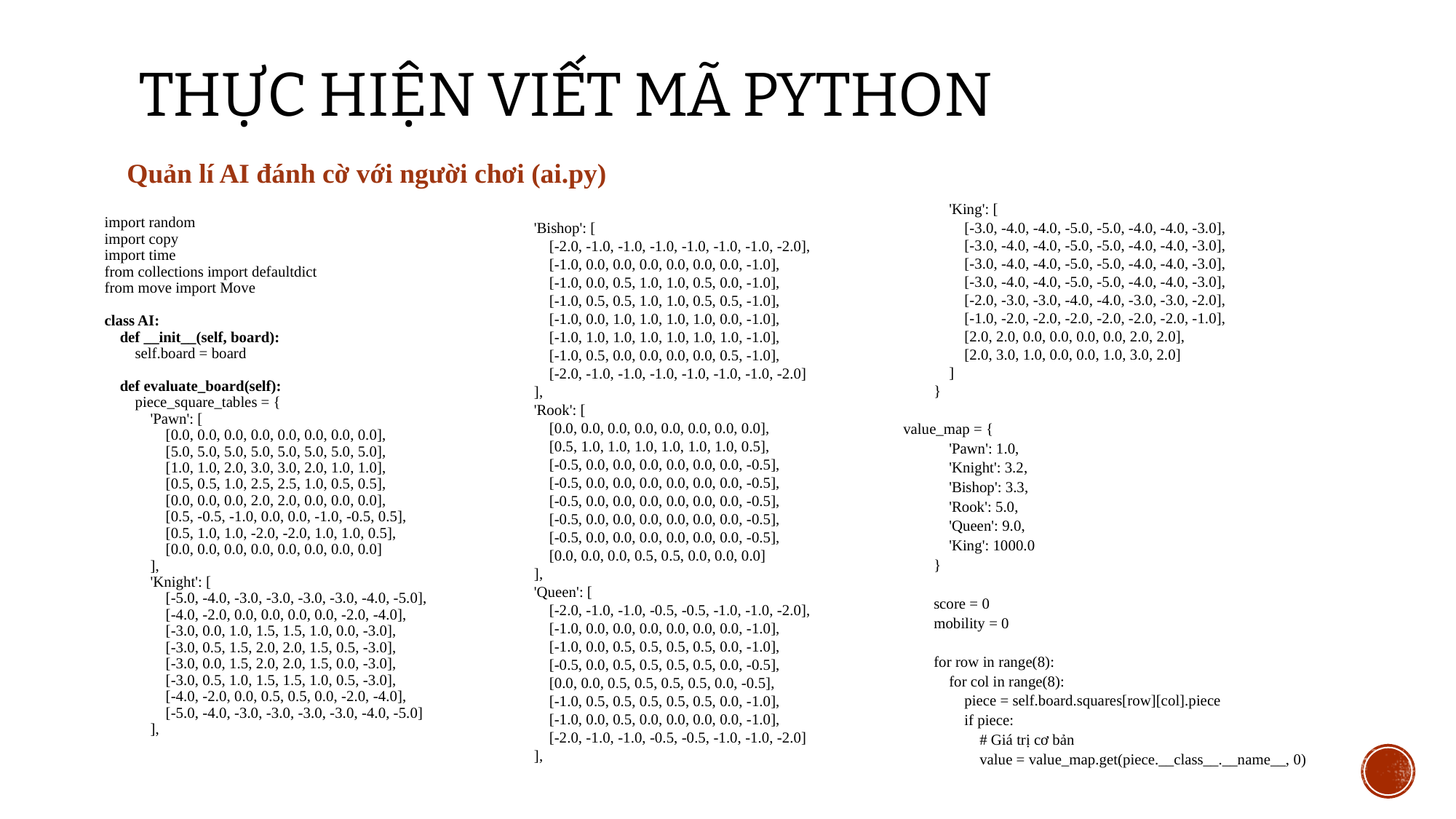

# THỰC HIỆN VIẾT MÃ PYTHON
Quản lí AI đánh cờ với người chơi (ai.py)
            'King': [
                [-3.0, -4.0, -4.0, -5.0, -5.0, -4.0, -4.0, -3.0],
                [-3.0, -4.0, -4.0, -5.0, -5.0, -4.0, -4.0, -3.0],
                [-3.0, -4.0, -4.0, -5.0, -5.0, -4.0, -4.0, -3.0],
                [-3.0, -4.0, -4.0, -5.0, -5.0, -4.0, -4.0, -3.0],
                [-2.0, -3.0, -3.0, -4.0, -4.0, -3.0, -3.0, -2.0],
                [-1.0, -2.0, -2.0, -2.0, -2.0, -2.0, -2.0, -1.0],
                [2.0, 2.0, 0.0, 0.0, 0.0, 0.0, 2.0, 2.0],
                [2.0, 3.0, 1.0, 0.0, 0.0, 1.0, 3.0, 2.0]
            ]
        }

value_map = {
            'Pawn': 1.0,
            'Knight': 3.2,
            'Bishop': 3.3,
            'Rook': 5.0,
            'Queen': 9.0,
            'King': 1000.0
        }

        score = 0
        mobility = 0

        for row in range(8):
            for col in range(8):
                piece = self.board.squares[row][col].piece
                if piece:
                    # Giá trị cơ bản
                    value = value_map.get(piece.__class__.__name__, 0)

import random
import copy
import time
from collections import defaultdict
from move import Move

class AI:
    def __init__(self, board):
        self.board = board

    def evaluate_board(self):
        piece_square_tables = {
            'Pawn': [
                [0.0, 0.0, 0.0, 0.0, 0.0, 0.0, 0.0, 0.0],
                [5.0, 5.0, 5.0, 5.0, 5.0, 5.0, 5.0, 5.0],
                [1.0, 1.0, 2.0, 3.0, 3.0, 2.0, 1.0, 1.0],
                [0.5, 0.5, 1.0, 2.5, 2.5, 1.0, 0.5, 0.5],
                [0.0, 0.0, 0.0, 2.0, 2.0, 0.0, 0.0, 0.0],
                [0.5, -0.5, -1.0, 0.0, 0.0, -1.0, -0.5, 0.5],
                [0.5, 1.0, 1.0, -2.0, -2.0, 1.0, 1.0, 0.5],
                [0.0, 0.0, 0.0, 0.0, 0.0, 0.0, 0.0, 0.0]
            ],
            'Knight': [
                [-5.0, -4.0, -3.0, -3.0, -3.0, -3.0, -4.0, -5.0],
                [-4.0, -2.0, 0.0, 0.0, 0.0, 0.0, -2.0, -4.0],
                [-3.0, 0.0, 1.0, 1.5, 1.5, 1.0, 0.0, -3.0],
                [-3.0, 0.5, 1.5, 2.0, 2.0, 1.5, 0.5, -3.0],
                [-3.0, 0.0, 1.5, 2.0, 2.0, 1.5, 0.0, -3.0],
                [-3.0, 0.5, 1.0, 1.5, 1.5, 1.0, 0.5, -3.0],
                [-4.0, -2.0, 0.0, 0.5, 0.5, 0.0, -2.0, -4.0],
                [-5.0, -4.0, -3.0, -3.0, -3.0, -3.0, -4.0, -5.0]
            ],

            'Bishop': [
                [-2.0, -1.0, -1.0, -1.0, -1.0, -1.0, -1.0, -2.0],
                [-1.0, 0.0, 0.0, 0.0, 0.0, 0.0, 0.0, -1.0],
                [-1.0, 0.0, 0.5, 1.0, 1.0, 0.5, 0.0, -1.0],
                [-1.0, 0.5, 0.5, 1.0, 1.0, 0.5, 0.5, -1.0],
                [-1.0, 0.0, 1.0, 1.0, 1.0, 1.0, 0.0, -1.0],
                [-1.0, 1.0, 1.0, 1.0, 1.0, 1.0, 1.0, -1.0],
                [-1.0, 0.5, 0.0, 0.0, 0.0, 0.0, 0.5, -1.0],
                [-2.0, -1.0, -1.0, -1.0, -1.0, -1.0, -1.0, -2.0]
            ],
            'Rook': [
                [0.0, 0.0, 0.0, 0.0, 0.0, 0.0, 0.0, 0.0],
                [0.5, 1.0, 1.0, 1.0, 1.0, 1.0, 1.0, 0.5],
                [-0.5, 0.0, 0.0, 0.0, 0.0, 0.0, 0.0, -0.5],
                [-0.5, 0.0, 0.0, 0.0, 0.0, 0.0, 0.0, -0.5],
                [-0.5, 0.0, 0.0, 0.0, 0.0, 0.0, 0.0, -0.5],
                [-0.5, 0.0, 0.0, 0.0, 0.0, 0.0, 0.0, -0.5],
                [-0.5, 0.0, 0.0, 0.0, 0.0, 0.0, 0.0, -0.5],
                [0.0, 0.0, 0.0, 0.5, 0.5, 0.0, 0.0, 0.0]
            ],
            'Queen': [
                [-2.0, -1.0, -1.0, -0.5, -0.5, -1.0, -1.0, -2.0],
                [-1.0, 0.0, 0.0, 0.0, 0.0, 0.0, 0.0, -1.0],
                [-1.0, 0.0, 0.5, 0.5, 0.5, 0.5, 0.0, -1.0],
                [-0.5, 0.0, 0.5, 0.5, 0.5, 0.5, 0.0, -0.5],
                [0.0, 0.0, 0.5, 0.5, 0.5, 0.5, 0.0, -0.5],
                [-1.0, 0.5, 0.5, 0.5, 0.5, 0.5, 0.0, -1.0],
                [-1.0, 0.0, 0.5, 0.0, 0.0, 0.0, 0.0, -1.0],
                [-2.0, -1.0, -1.0, -0.5, -0.5, -1.0, -1.0, -2.0]
            ],